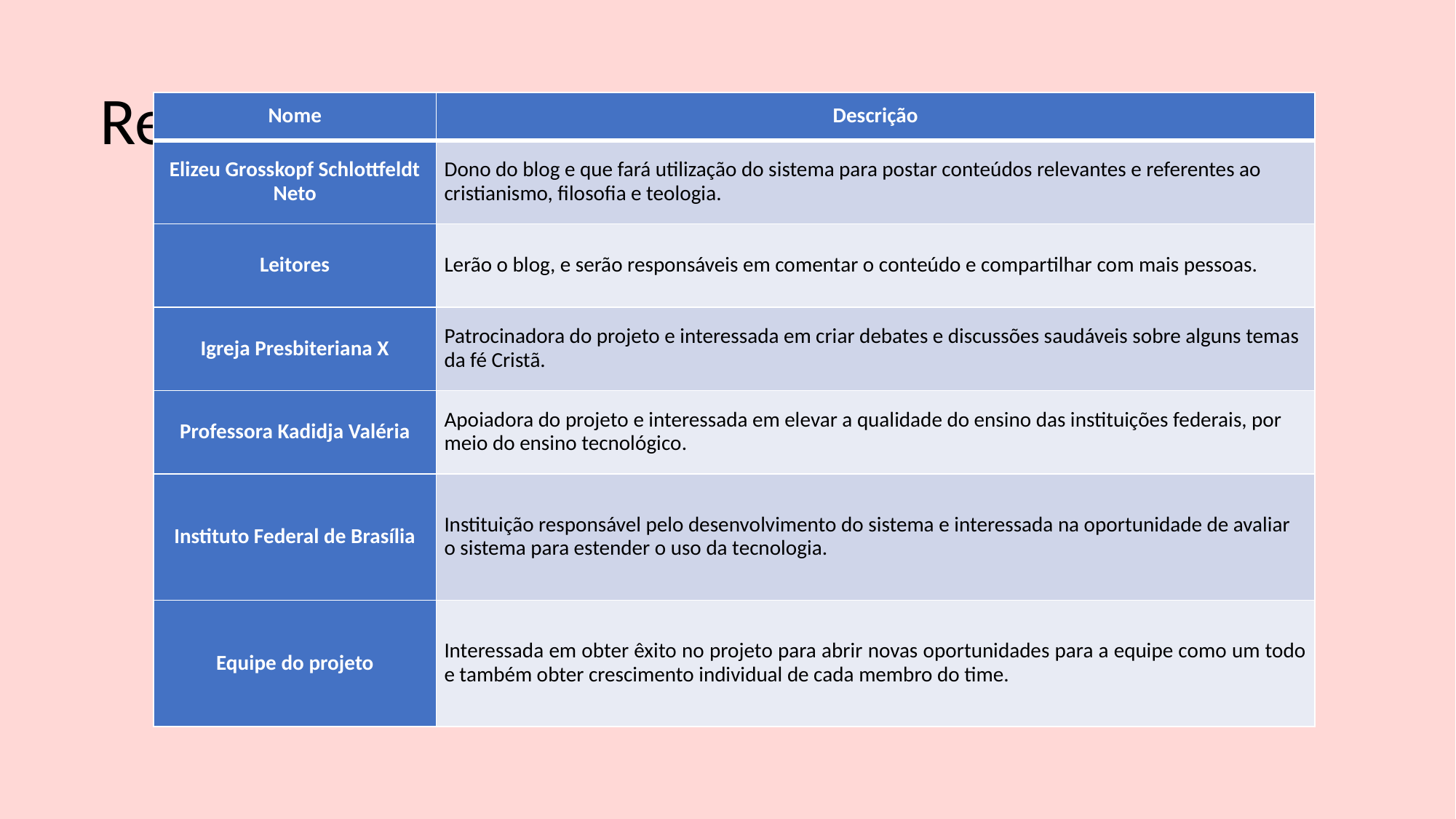

# Recursos humanos slide 3
| Nome | Descrição |
| --- | --- |
| Elizeu Grosskopf Schlottfeldt Neto | Dono do blog e que fará utilização do sistema para postar conteúdos relevantes e referentes ao cristianismo, filosofia e teologia. |
| Leitores | Lerão o blog, e serão responsáveis em comentar o conteúdo e compartilhar com mais pessoas. |
| Igreja Presbiteriana X | Patrocinadora do projeto e interessada em criar debates e discussões saudáveis sobre alguns temas da fé Cristã. |
| Professora Kadidja Valéria | Apoiadora do projeto e interessada em elevar a qualidade do ensino das instituições federais, por meio do ensino tecnológico. |
| Instituto Federal de Brasília | Instituição responsável pelo desenvolvimento do sistema e interessada na oportunidade de avaliar o sistema para estender o uso da tecnologia. |
| Equipe do projeto | Interessada em obter êxito no projeto para abrir novas oportunidades para a equipe como um todo e também obter crescimento individual de cada membro do time. |
| Nome | Papel |
| --- | --- |
| Elizeu Grosskopf Schlottfeldt Neto | Scrum Master |
| Elizeu Grosskopf Schlottfeldt Neto | Dono do Produto |
| Elizeu Grosskopf Schlottfeldt Neto | Programador |
| Elizeu Grosskopf Schlottfeldt Neto | Designer |